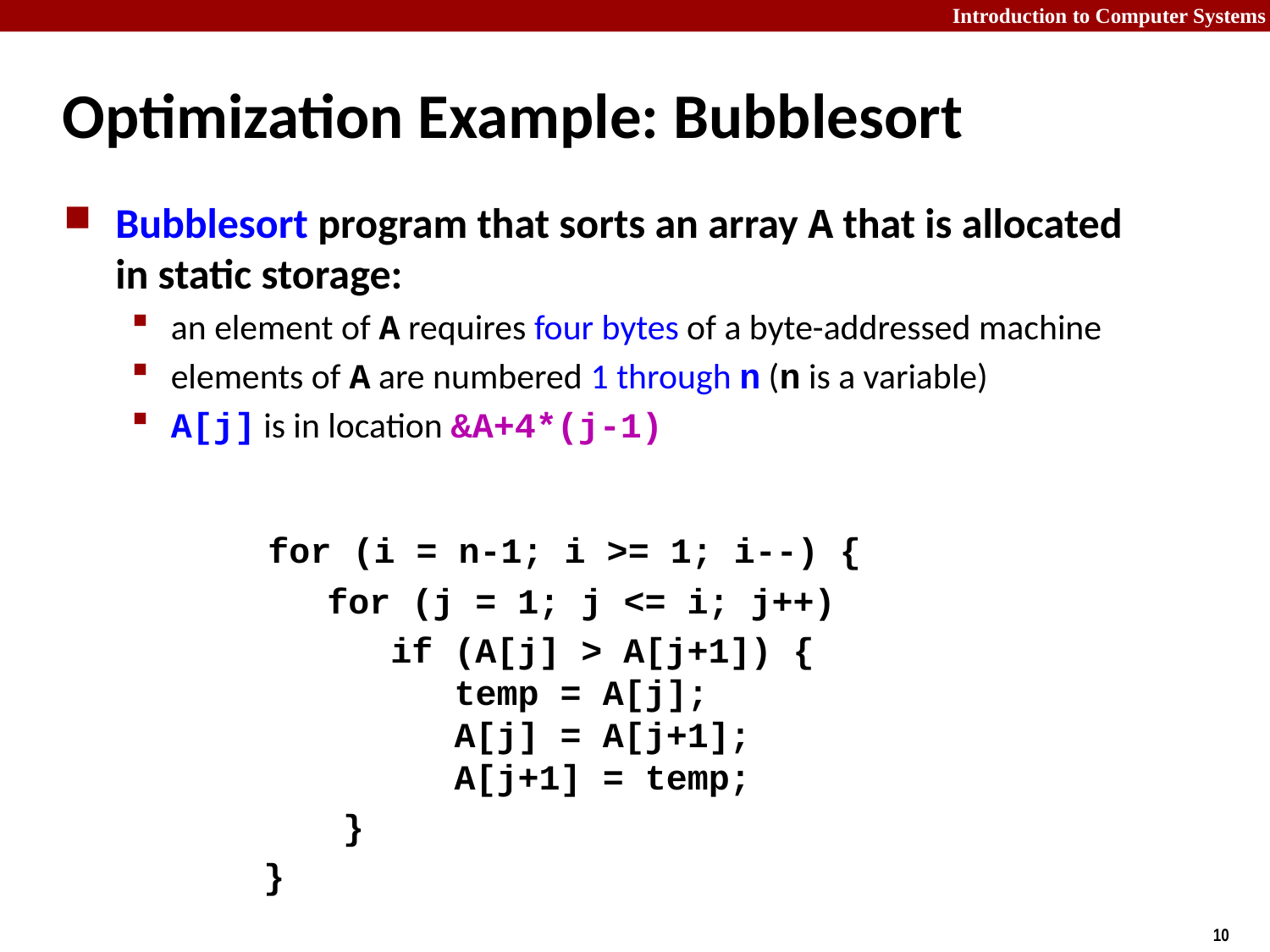

# Optimization Example: Bubblesort
Bubblesort program that sorts an array A that is allocated in static storage:
an element of A requires four bytes of a byte-addressed machine
elements of A are numbered 1 through n (n is a variable)
A[j] is in location &A+4*(j-1)

		 for (i = n-1; i >= 1; i--) {
		    for (j = 1; j <= i; j++)
		       if (A[j] > A[j+1]) {
	          temp = A[j];
	          A[j] = A[j+1];
	          A[j+1] = temp;
             }
		 }